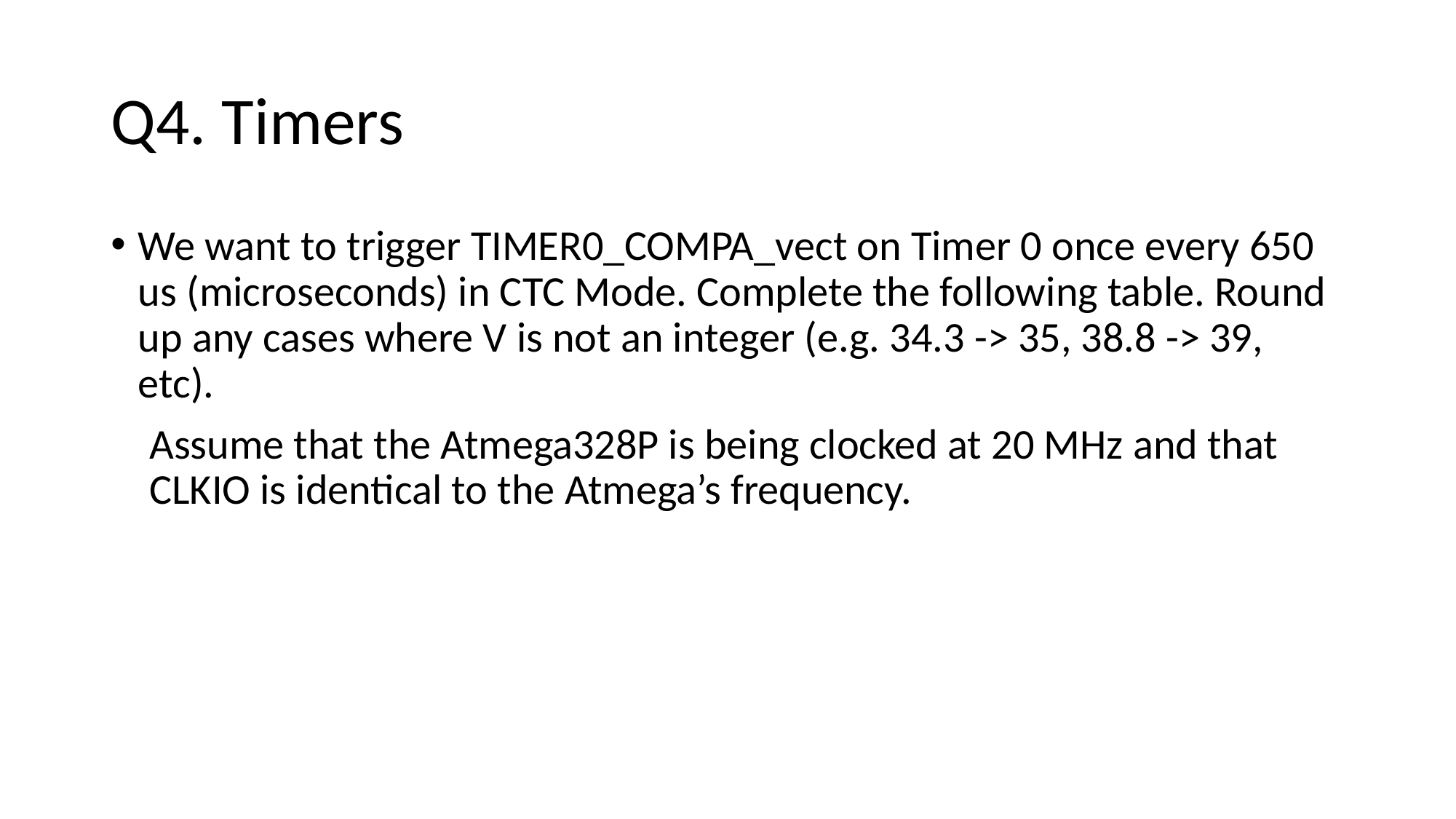

# Q4. Timers
We want to trigger TIMER0_COMPA_vect on Timer 0 once every 650 us (microseconds) in CTC Mode. Complete the following table. Round up any cases where V is not an integer (e.g. 34.3 -> 35, 38.8 -> 39, etc).
    Assume that the Atmega328P is being clocked at 20 MHz and that
    CLKIO is identical to the Atmega’s frequency.